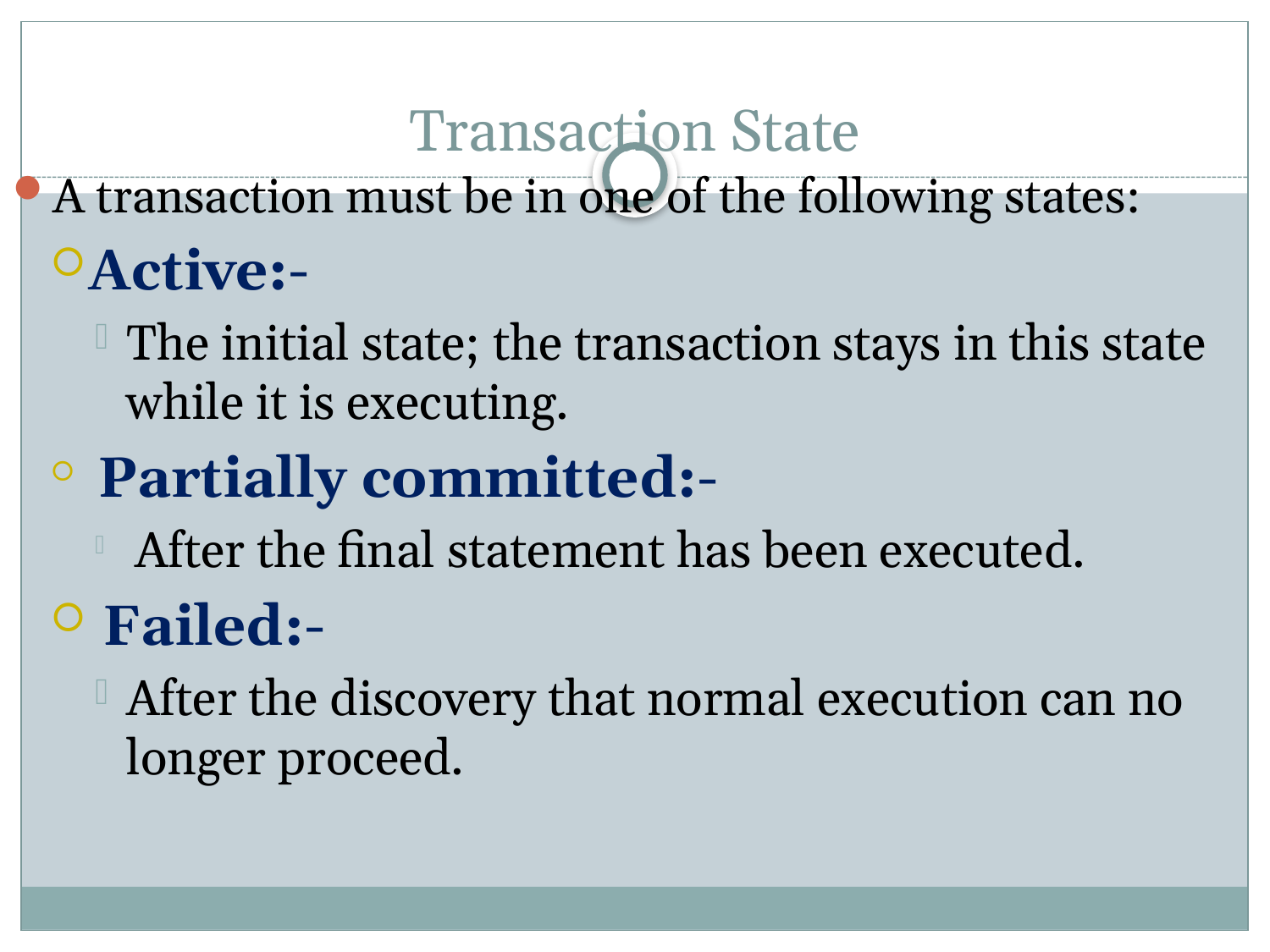

# Transaction State
A transaction must be in one of the following states:
Active:-
The initial state; the transaction stays in this state while it is executing.
 Partially committed:-
 After the final statement has been executed.
 Failed:-
After the discovery that normal execution can no longer proceed.